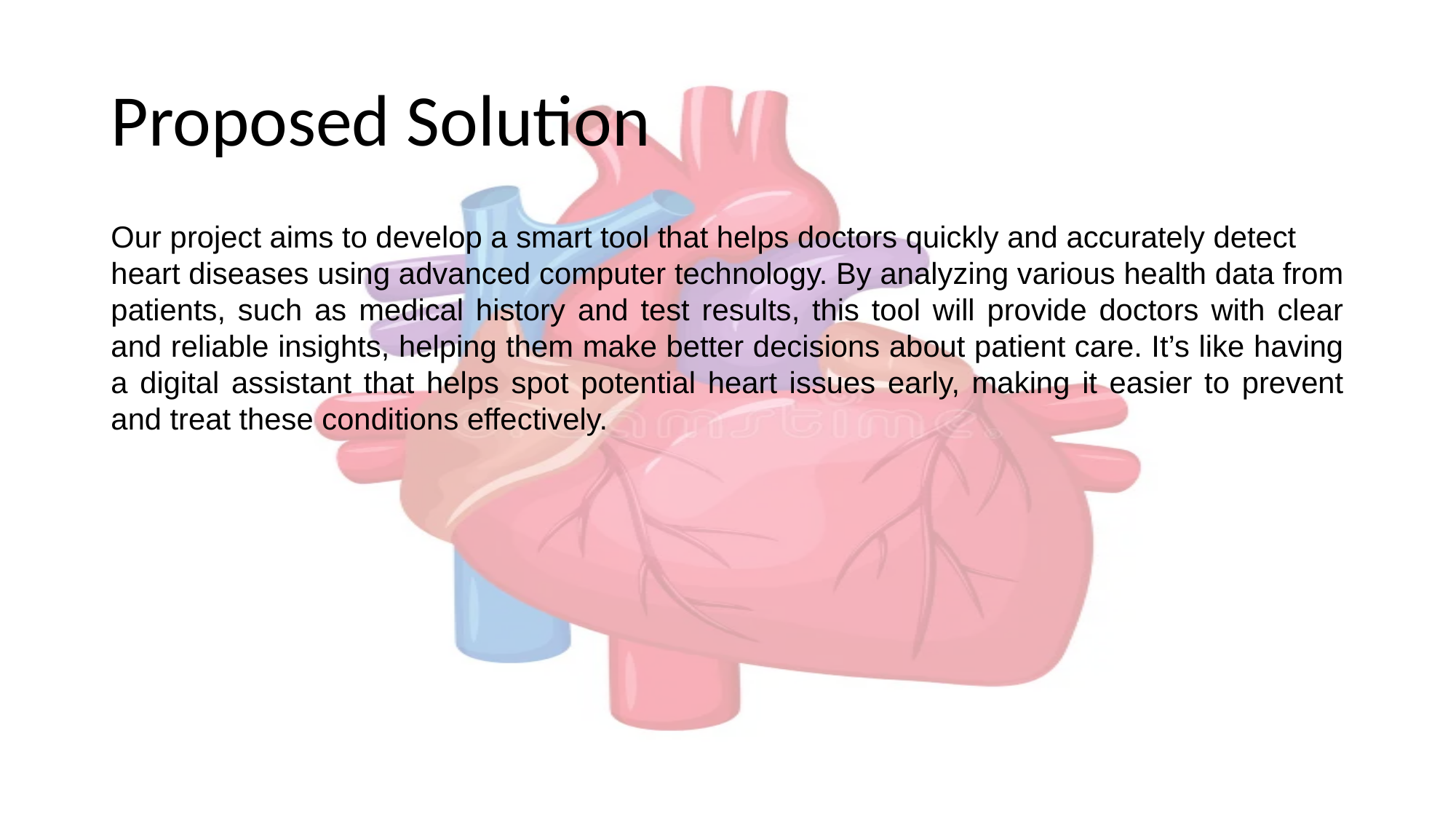

# Proposed Solution
Our project aims to develop a smart tool that helps doctors quickly and accurately detect
heart diseases using advanced computer technology. By analyzing various health data from patients, such as medical history and test results, this tool will provide doctors with clear and reliable insights, helping them make better decisions about patient care. It’s like having a digital assistant that helps spot potential heart issues early, making it easier to prevent and treat these conditions effectively.